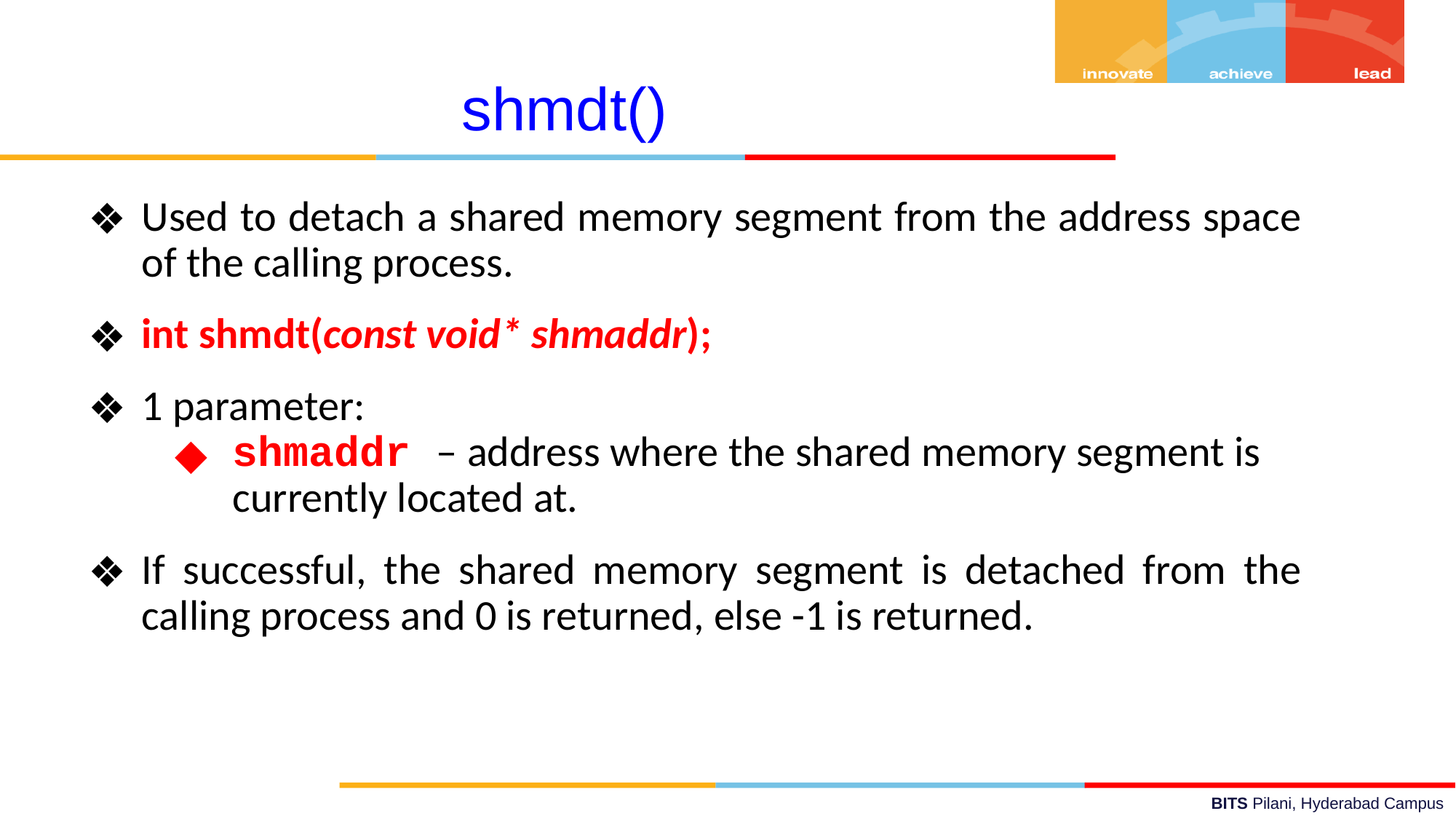

shmdt()
Used to detach a shared memory segment from the address space of the calling process.

int shmdt(const void* shmaddr);

1 parameter:
shmaddr – address where the shared memory segment is currently located at.

If successful, the shared memory segment is detached from the calling process and 0 is returned, else -1 is returned.